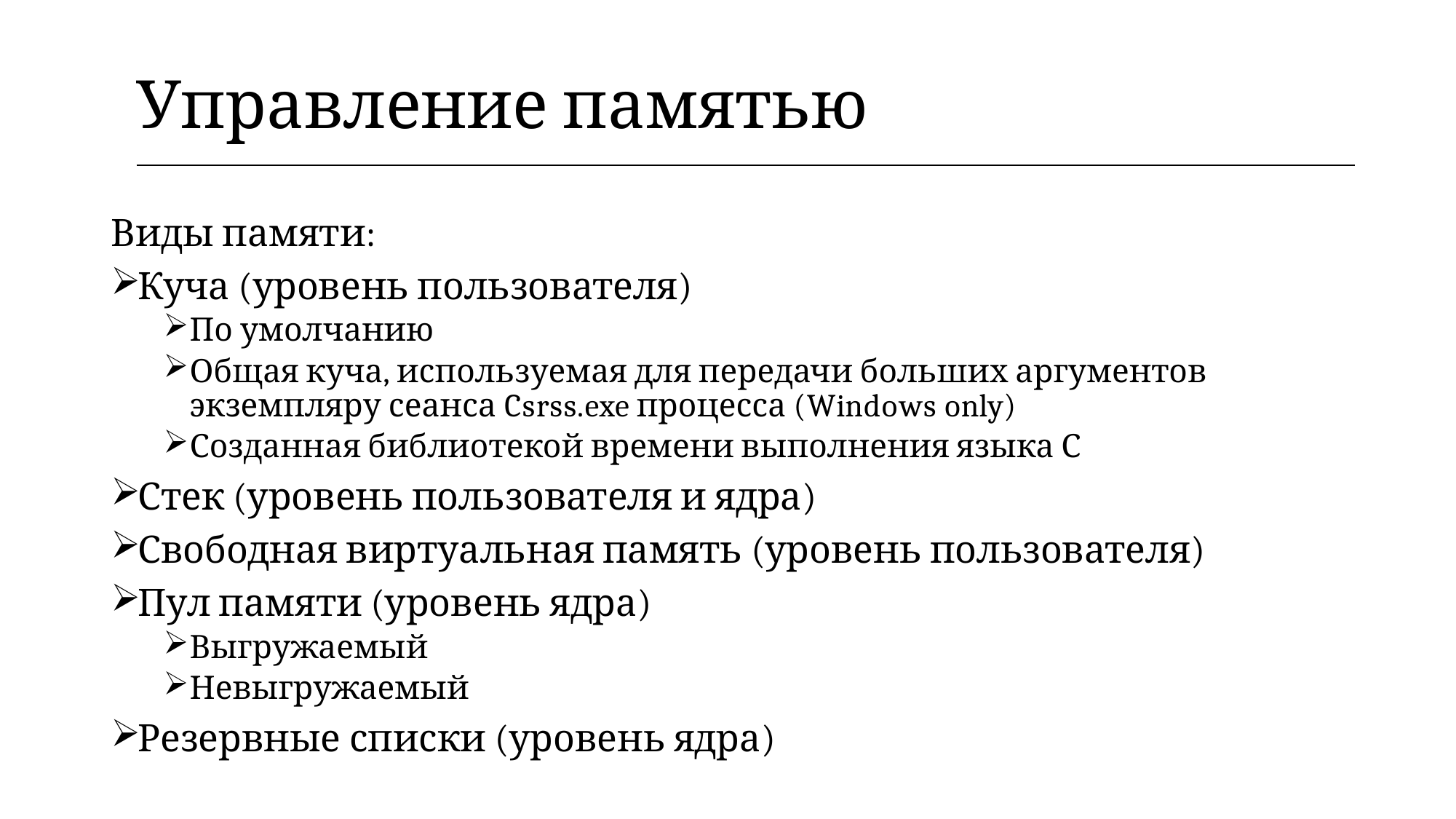

| Управление памятью |
| --- |
Виды памяти:
Куча (уровень пользователя)
По умолчанию
Общая куча, используемая для передачи больших аргументов экземпляру сеанса Csrss.exe процесса (Windows only)
Созданная библиотекой времени выполнения языка С
Стек (уровень пользователя и ядра)
Свободная виртуальная память (уровень пользователя)
Пул памяти (уровень ядра)
Выгружаемый
Невыгружаемый
Резервные списки (уровень ядра)